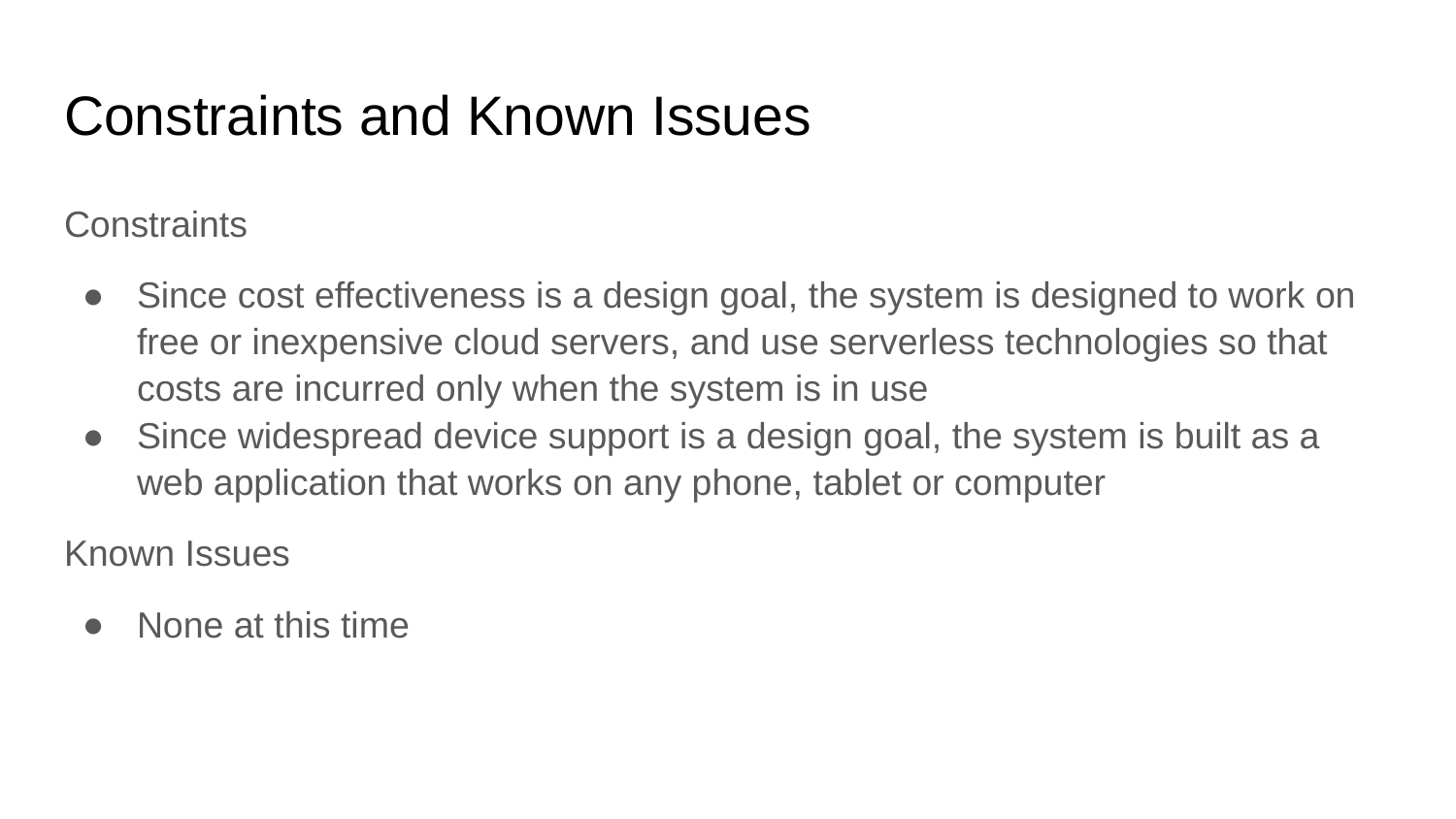

# Constraints and Known Issues
Constraints
Since cost effectiveness is a design goal, the system is designed to work on free or inexpensive cloud servers, and use serverless technologies so that costs are incurred only when the system is in use
Since widespread device support is a design goal, the system is built as a web application that works on any phone, tablet or computer
Known Issues
None at this time